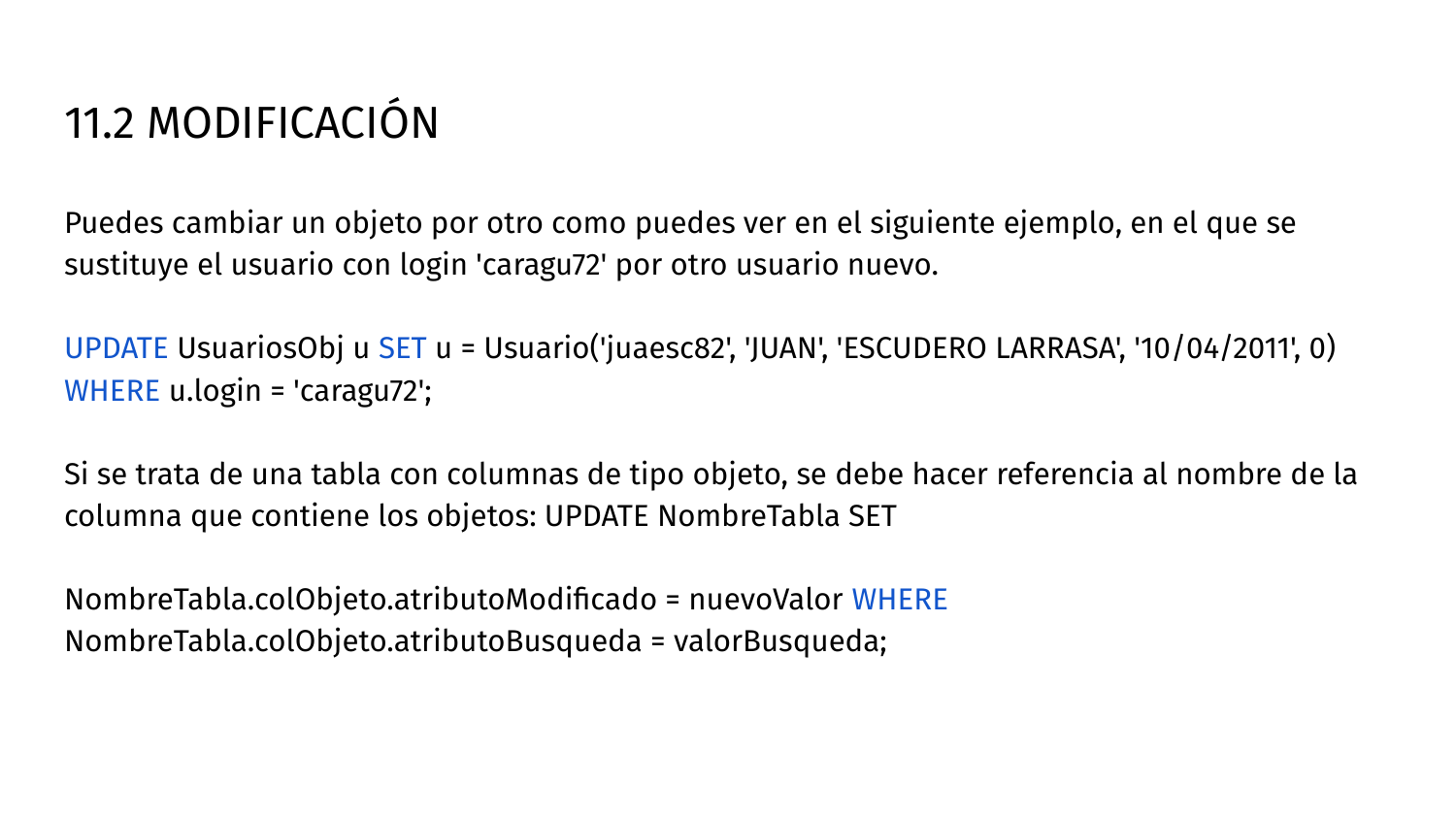

# 11.2 MODIFICACIÓN

Puedes cambiar un objeto por otro como puedes ver en el siguiente ejemplo, en el que se sustituye el usuario con login 'caragu72' por otro usuario nuevo.

UPDATE UsuariosObj u SET u = Usuario('juaesc82', 'JUAN', 'ESCUDERO LARRASA', '10/04/2011', 0) WHERE u.login = 'caragu72';

Si se trata de una tabla con columnas de tipo objeto, se debe hacer referencia al nombre de la columna que contiene los objetos: UPDATE NombreTabla SET

NombreTabla.colObjeto.atributoModificado = nuevoValor WHERE NombreTabla.colObjeto.atributoBusqueda = valorBusqueda;